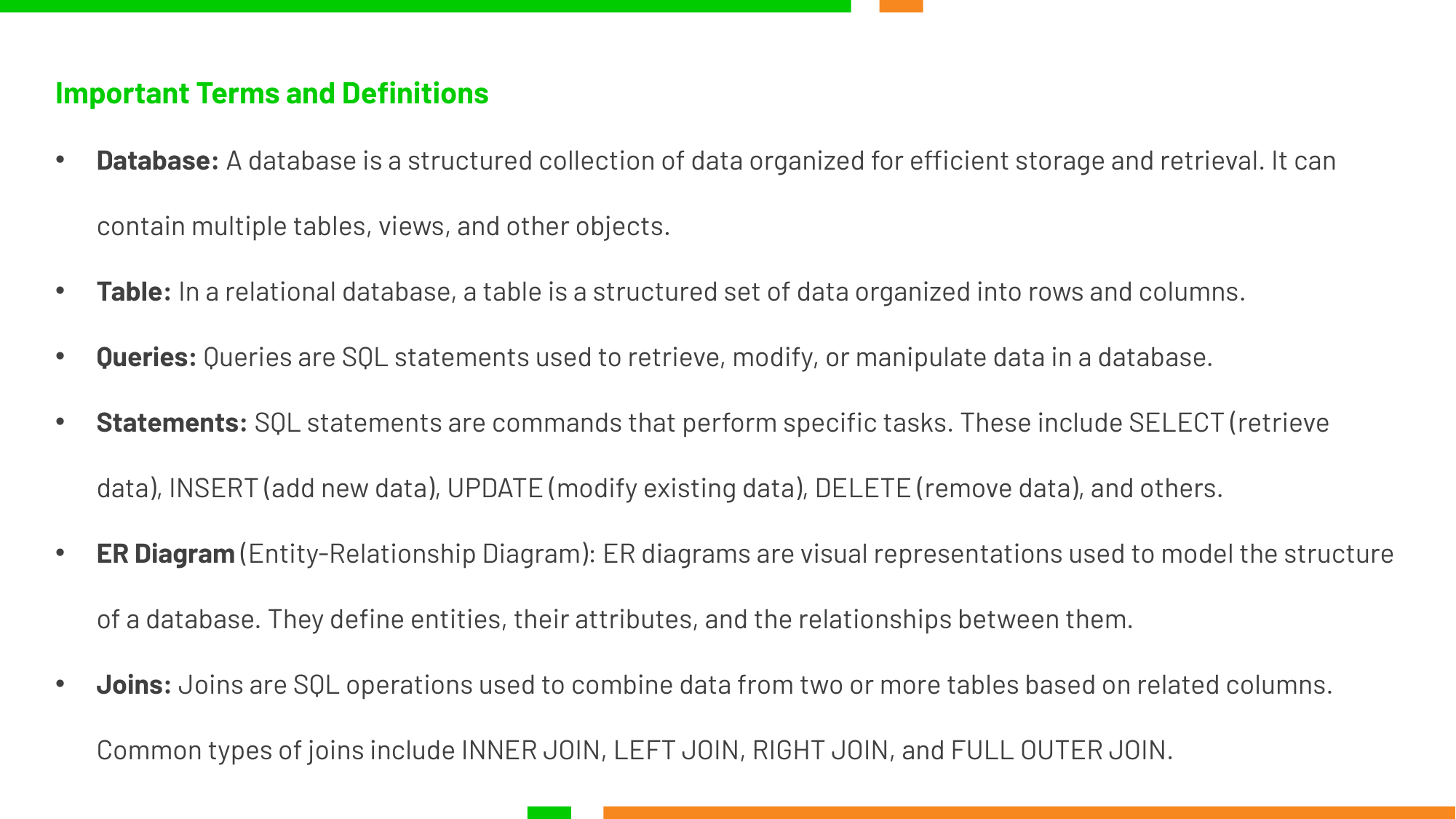

Important Terms and Definitions
Database: A database is a structured collection of data organized for efficient storage and retrieval. It can contain multiple tables, views, and other objects.
Table: In a relational database, a table is a structured set of data organized into rows and columns.
Queries: Queries are SQL statements used to retrieve, modify, or manipulate data in a database.
Statements: SQL statements are commands that perform specific tasks. These include SELECT (retrieve data), INSERT (add new data), UPDATE (modify existing data), DELETE (remove data), and others.
ER Diagram (Entity-Relationship Diagram): ER diagrams are visual representations used to model the structure of a database. They define entities, their attributes, and the relationships between them.
Joins: Joins are SQL operations used to combine data from two or more tables based on related columns. Common types of joins include INNER JOIN, LEFT JOIN, RIGHT JOIN, and FULL OUTER JOIN.